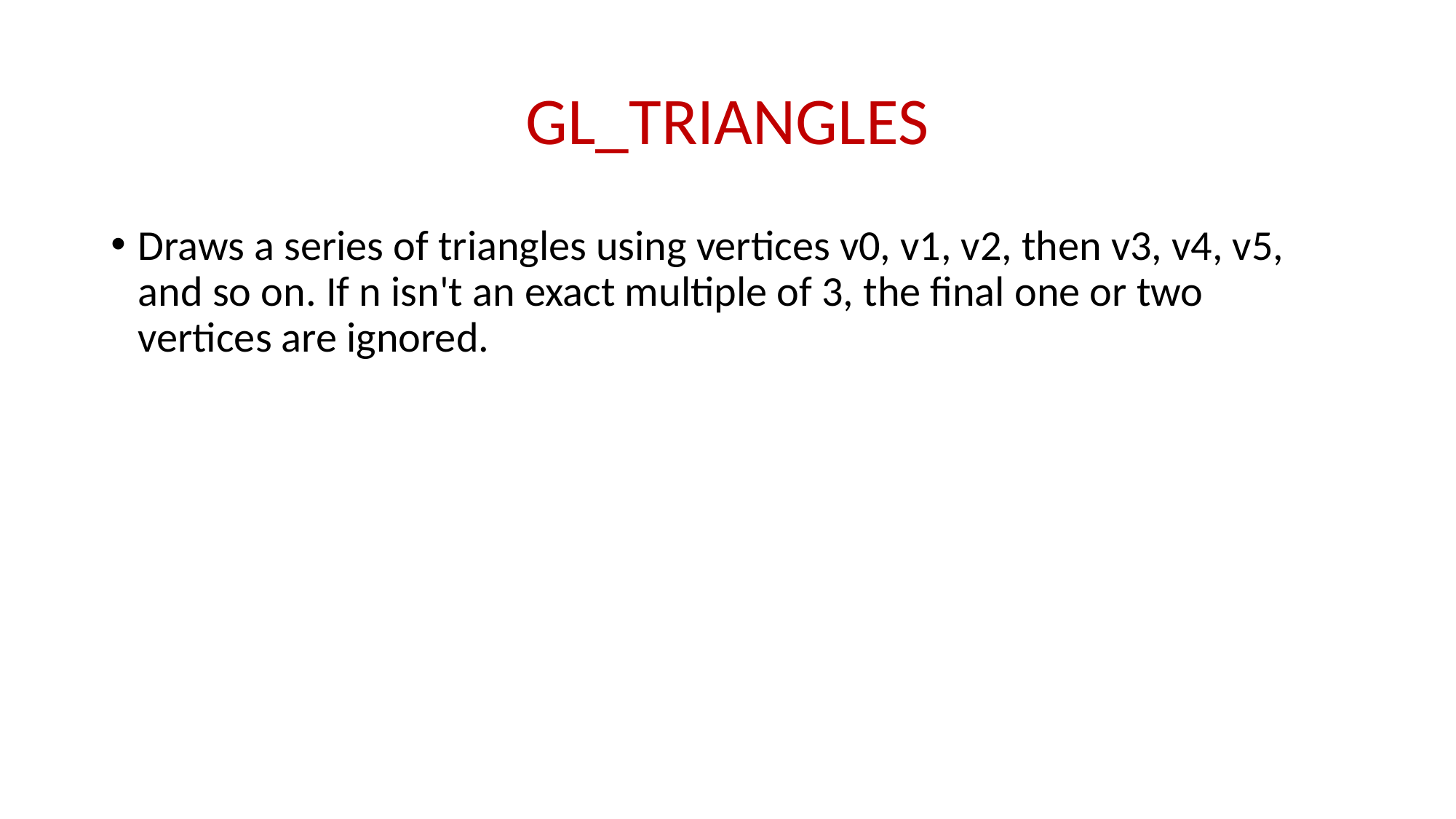

# GL_TRIANGLES
Draws a series of triangles using vertices v0, v1, v2, then v3, v4, v5, and so on. If n isn't an exact multiple of 3, the final one or two vertices are ignored.